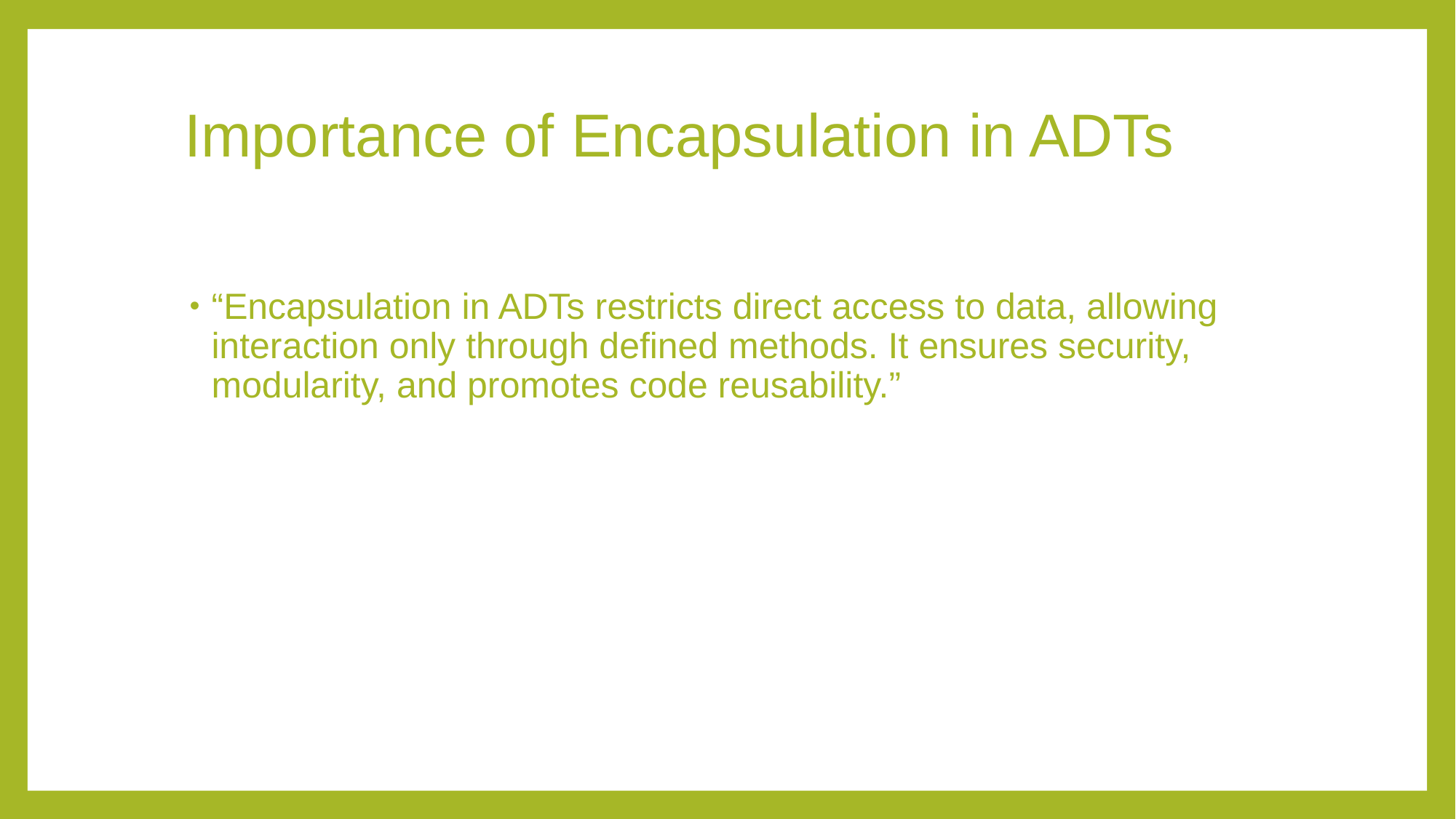

# Importance of Encapsulation in ADTs
“Encapsulation in ADTs restricts direct access to data, allowing interaction only through defined methods. It ensures security, modularity, and promotes code reusability.”